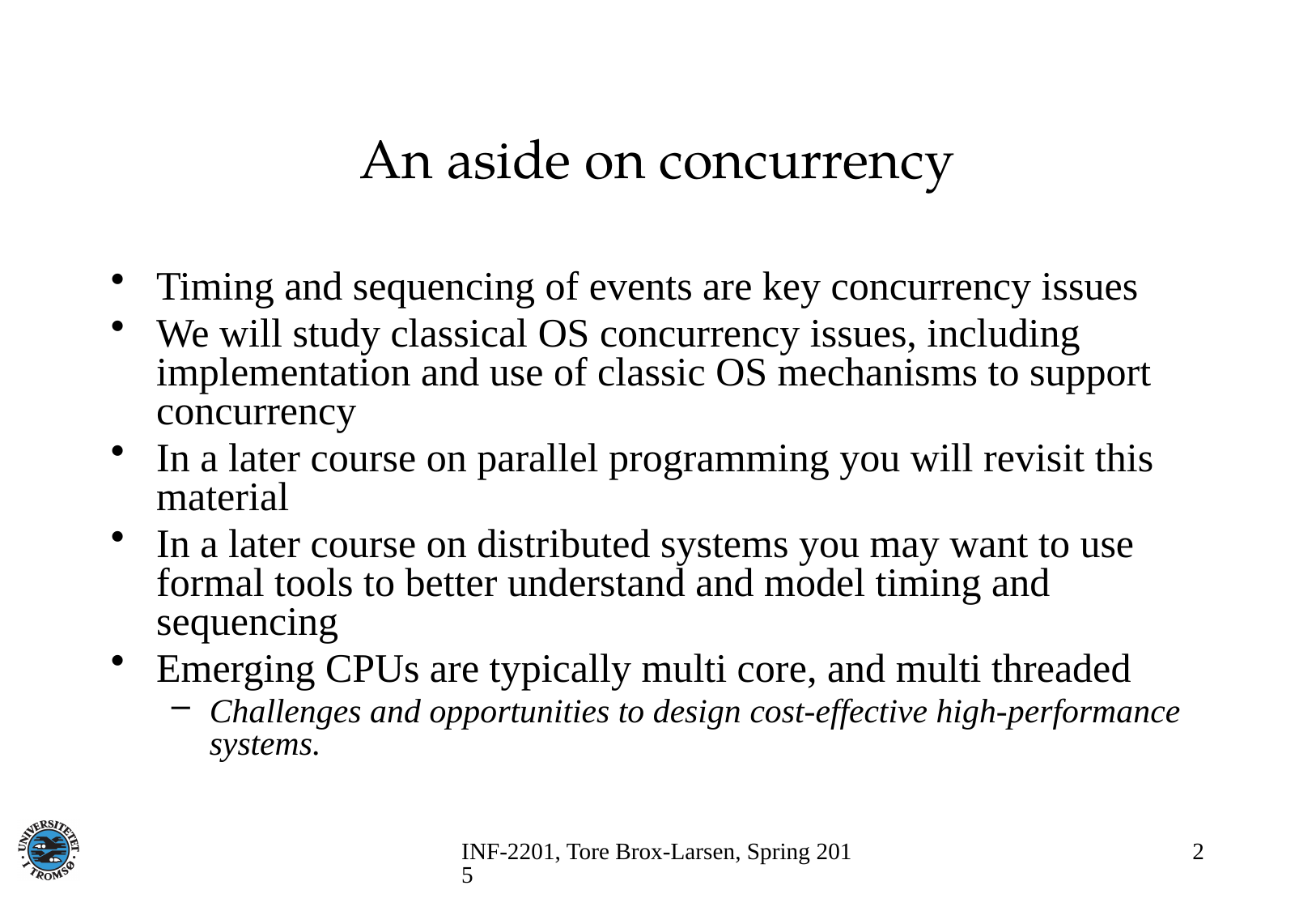

# An aside on concurrency
Timing and sequencing of events are key concurrency issues
We will study classical OS concurrency issues, including implementation and use of classic OS mechanisms to support concurrency
In a later course on parallel programming you will revisit this material
In a later course on distributed systems you may want to use formal tools to better understand and model timing and sequencing
Emerging CPUs are typically multi core, and multi threaded
Challenges and opportunities to design cost-effective high-performance systems.
INF-2201, Tore Brox-Larsen, Spring 2015
2